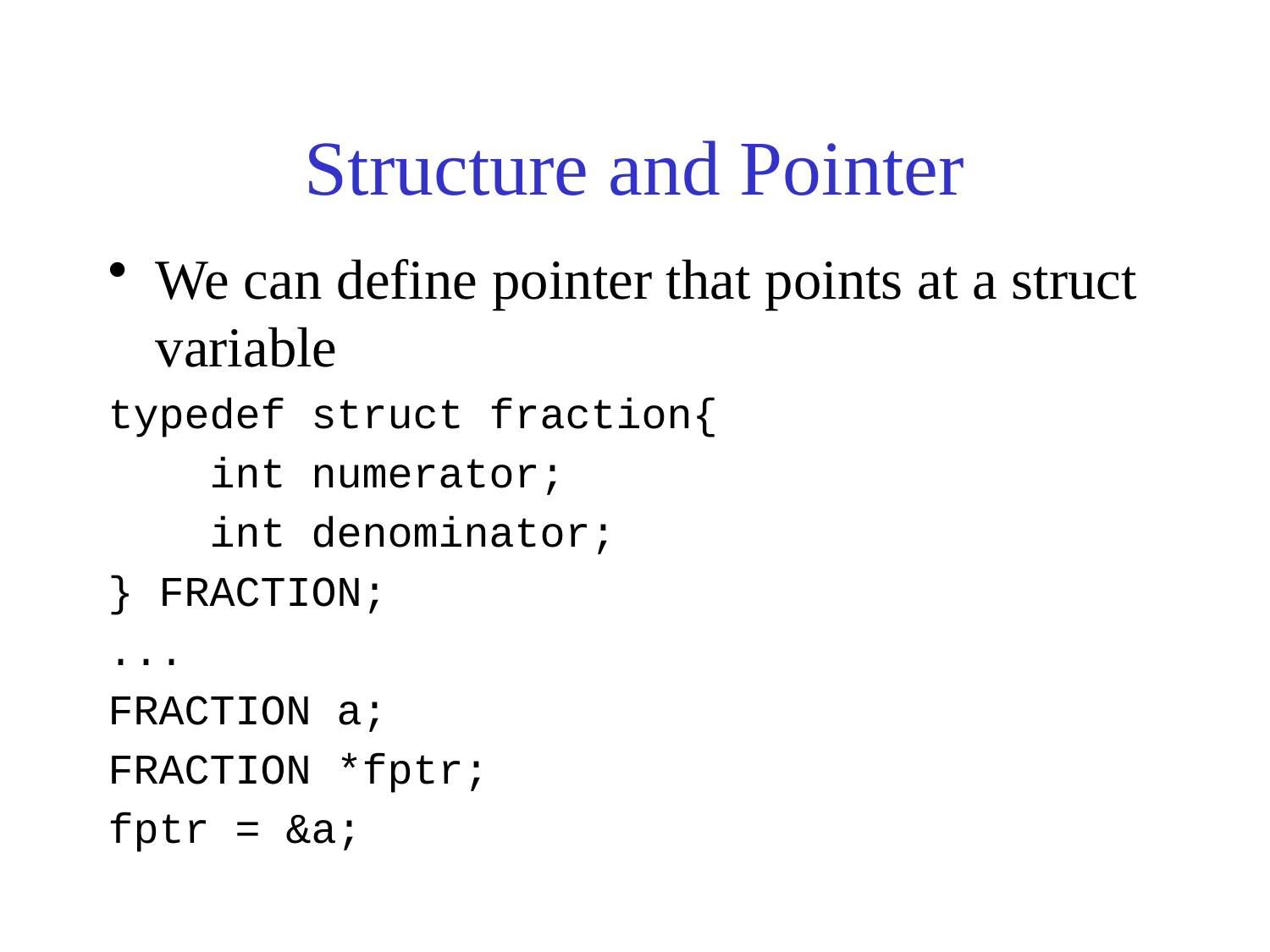

# Structure and Pointer
We can define pointer that points at a struct variable
typedef struct fraction{
    int numerator;
    int denominator;
} FRACTION;
...
FRACTION a;
FRACTION *fptr;
fptr = &a;